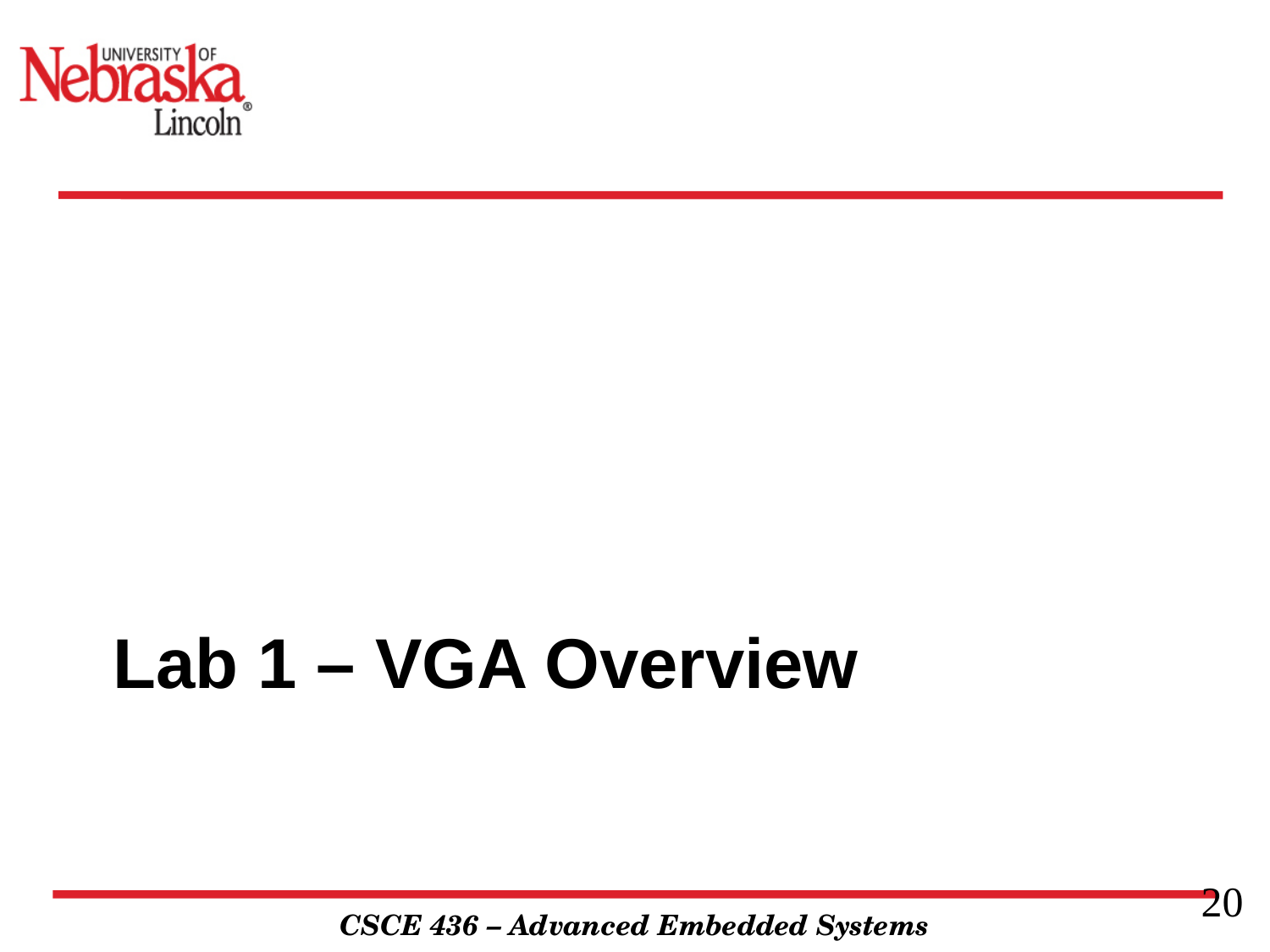

# Lab 1 – VGA Overview
20